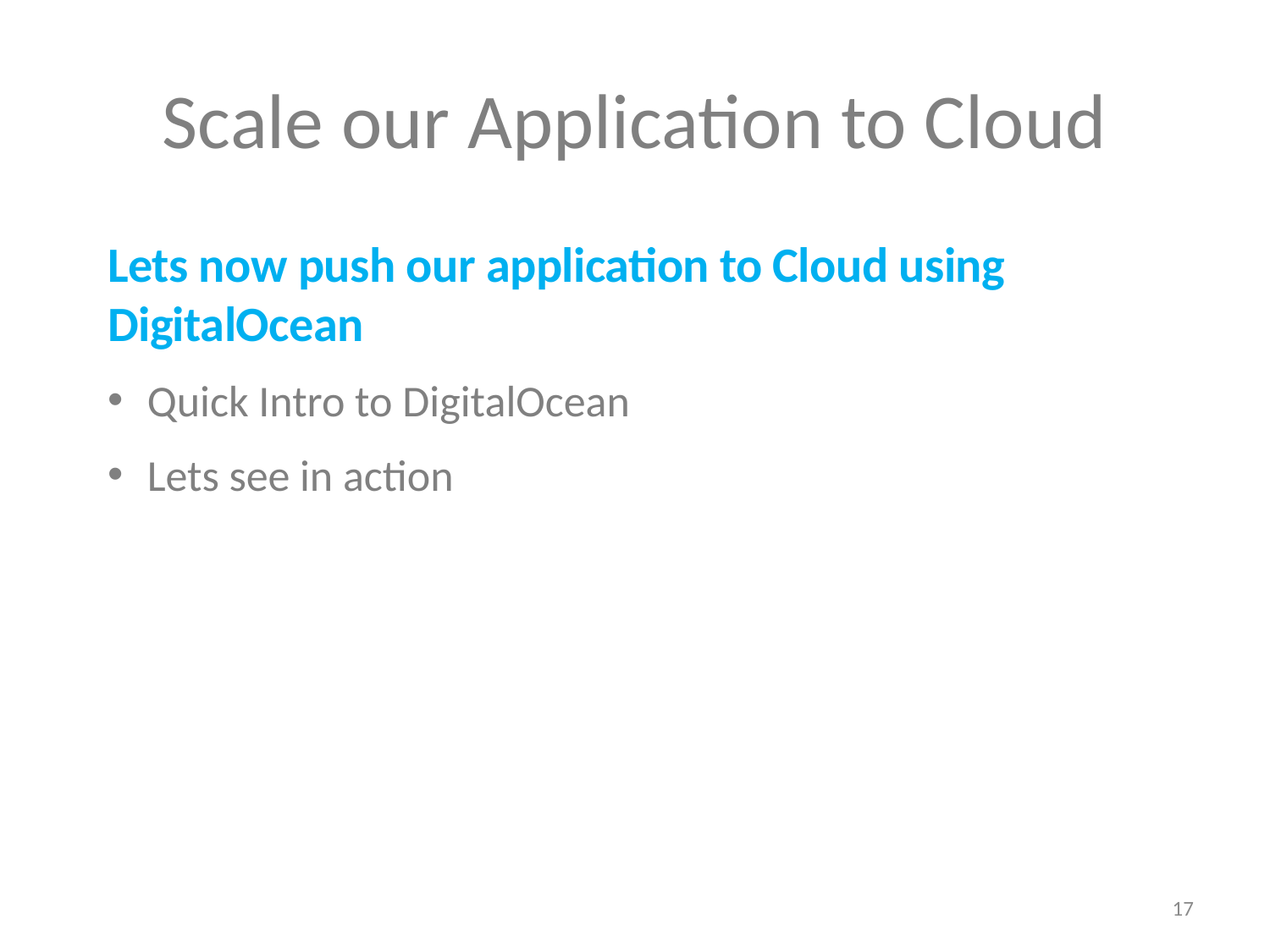

# Scale our Application to Cloud
Lets now push our application to Cloud using DigitalOcean
Quick Intro to DigitalOcean
Lets see in action

17